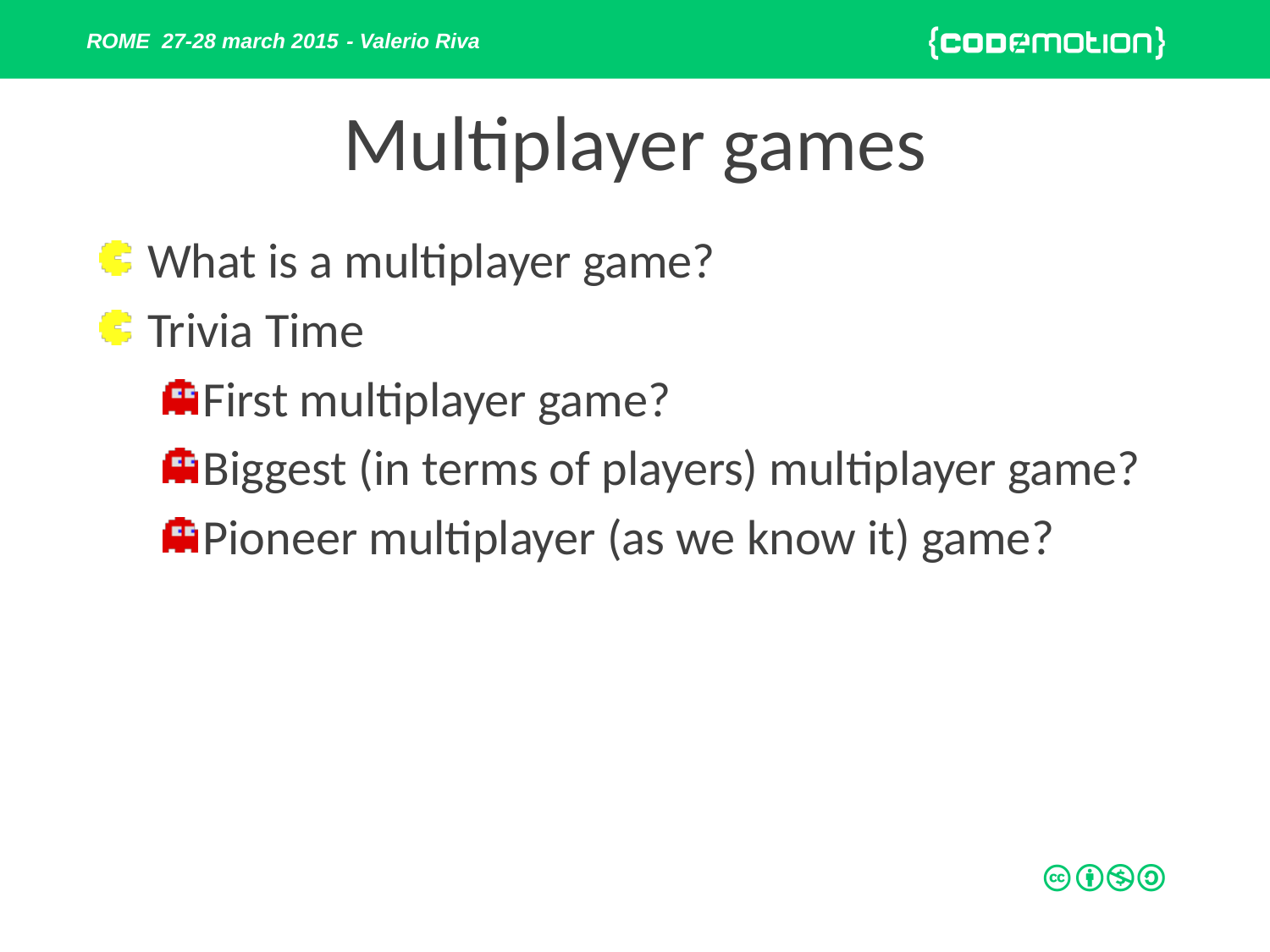

# Multiplayer games
What is a multiplayer game?
Trivia Time
First multiplayer game?
Biggest (in terms of players) multiplayer game?
Pioneer multiplayer (as we know it) game?